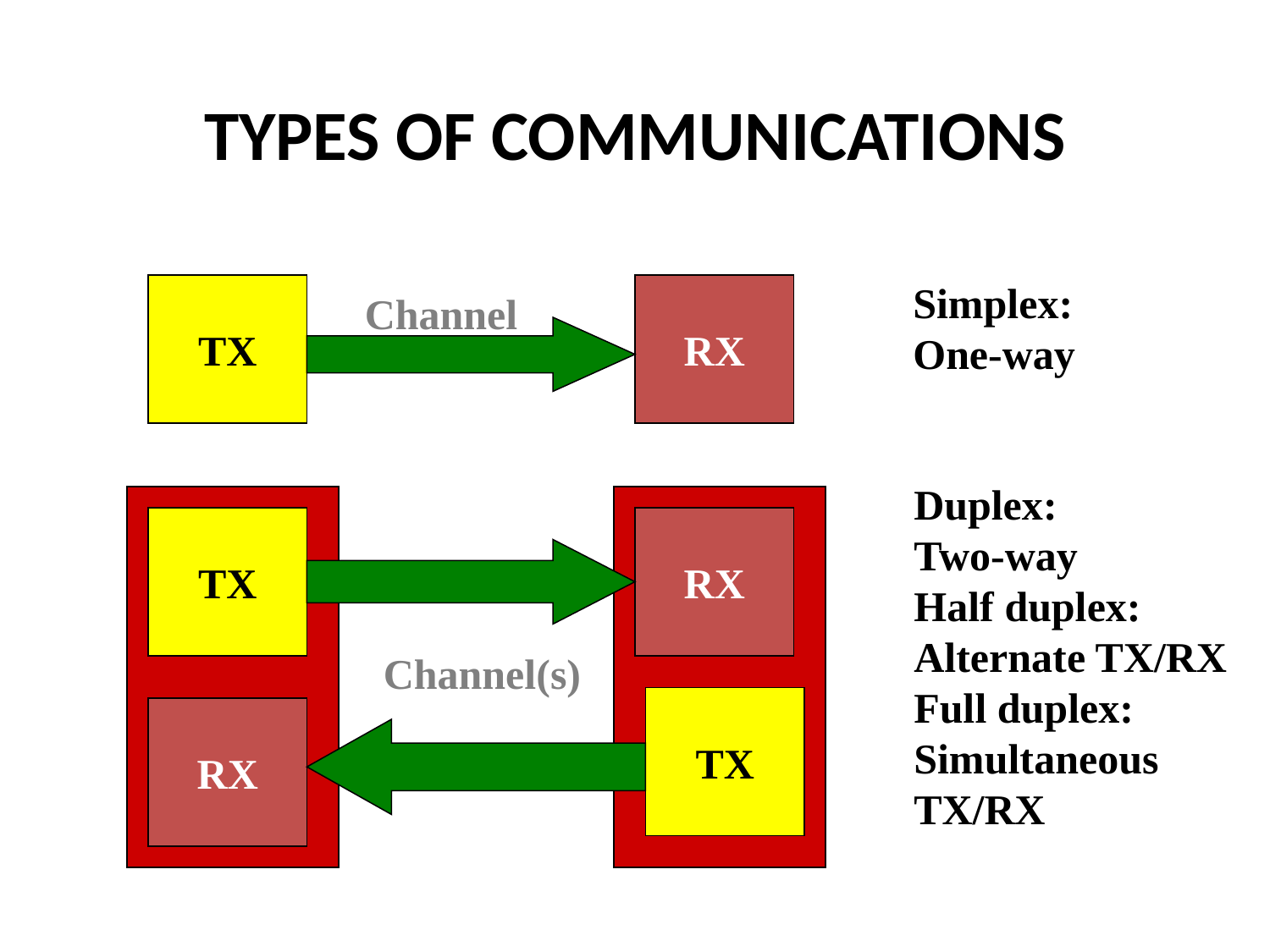

# TYPES OF COMMUNICATIONS
Simplex:
One-way
TX
RX
Channel

Duplex:
Two-way
Half duplex:
Alternate TX/RX
Full duplex:
Simultaneous
TX/RX

TX
RX

Channel(s)
TX
RX